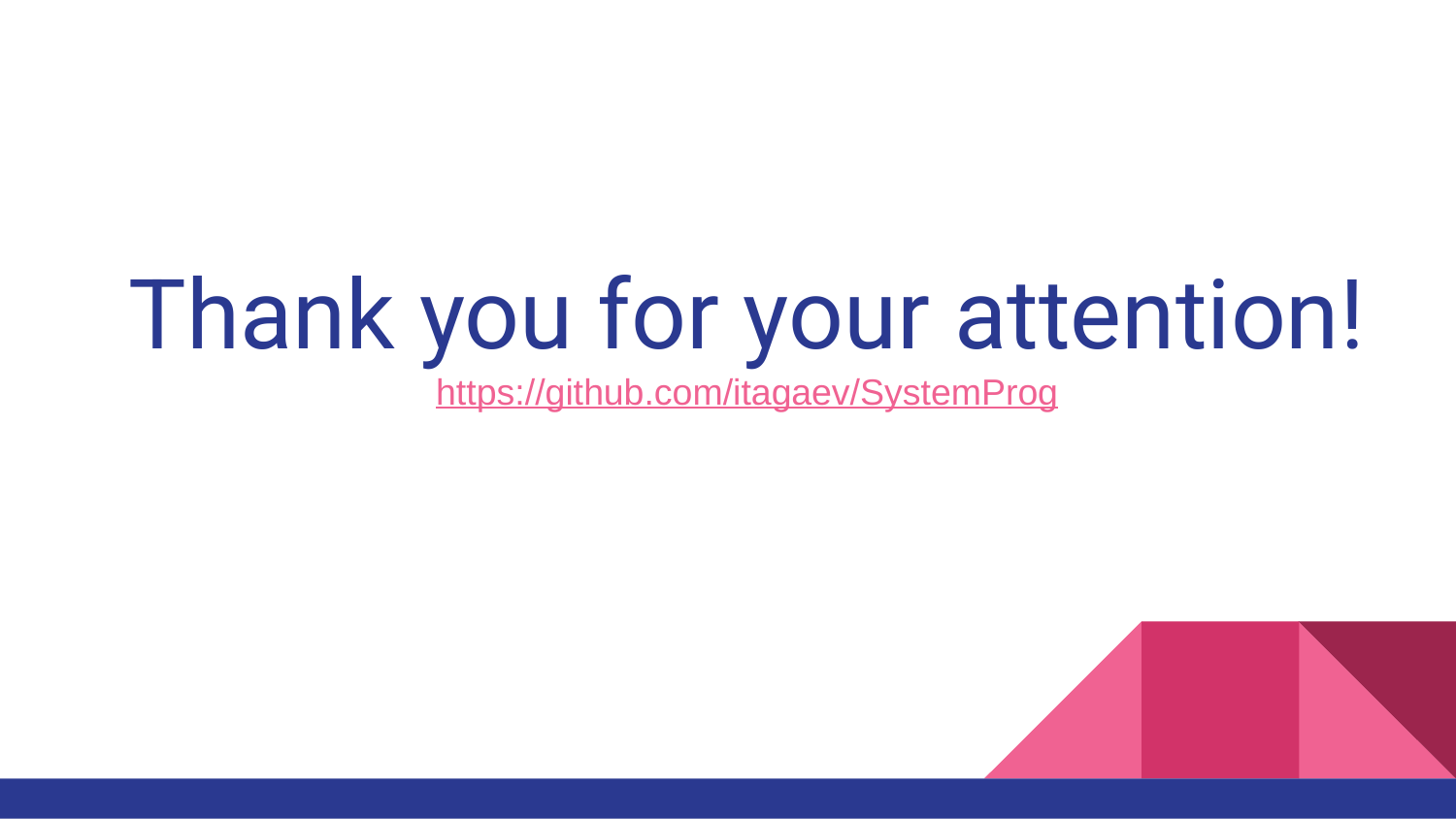

# Thank you for your attention!
https://github.com/itagaev/SystemProg